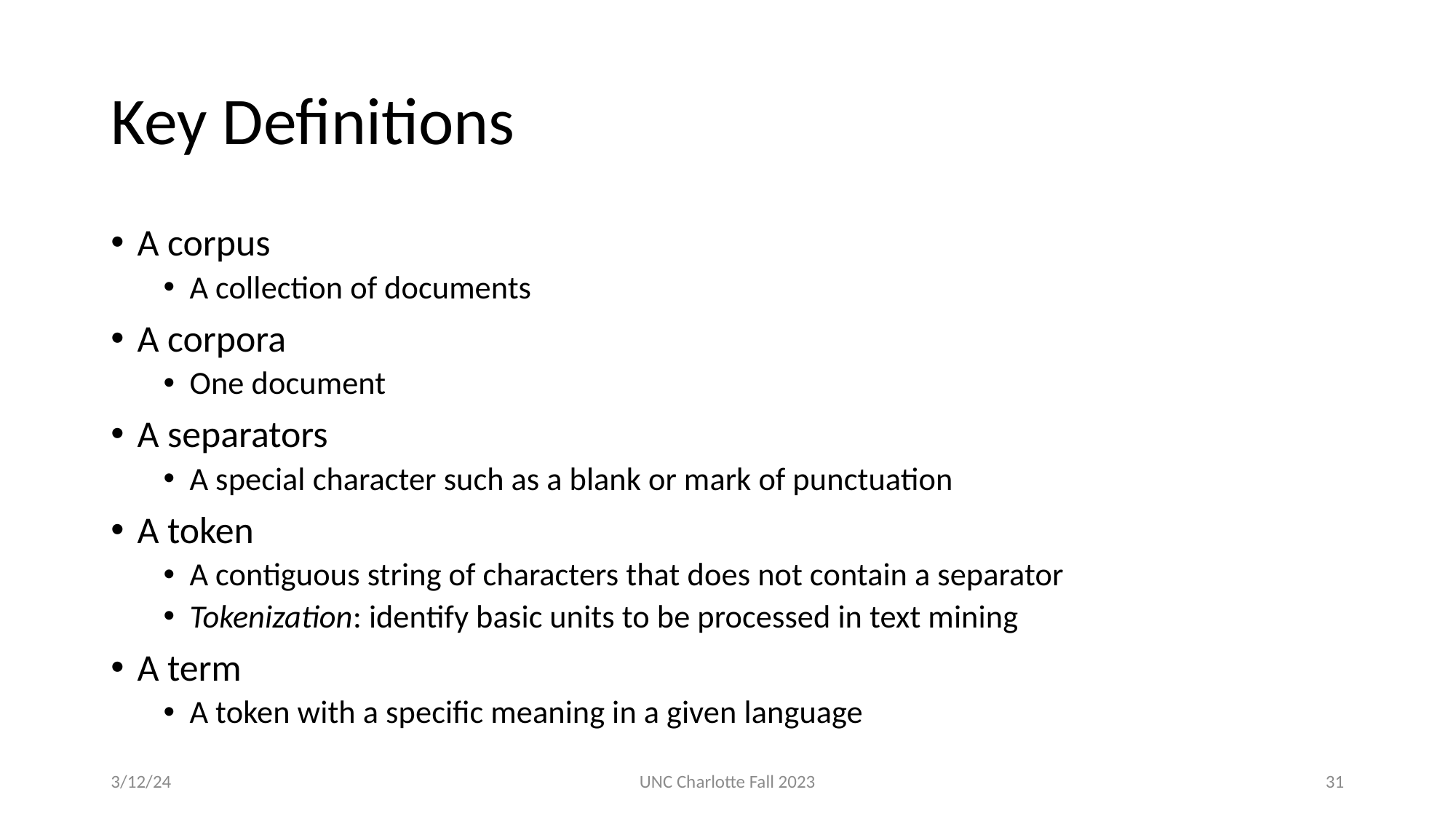

# Key Definitions
A corpus
A collection of documents
A corpora
One document
A separators
A special character such as a blank or mark of punctuation
A token
A contiguous string of characters that does not contain a separator
Tokenization: identify basic units to be processed in text mining
A term
A token with a specific meaning in a given language
3/12/24
UNC Charlotte Fall 2023
31